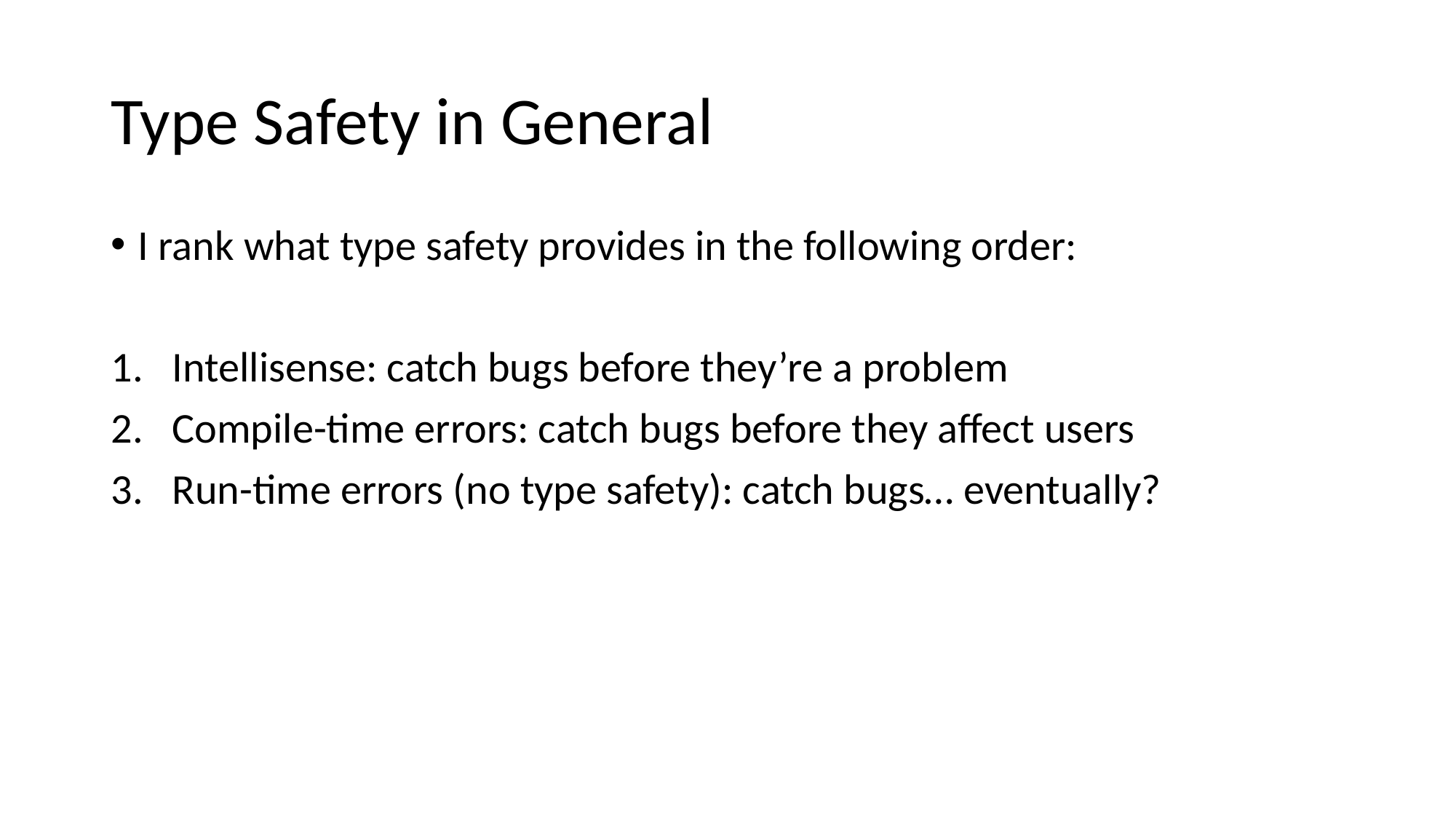

# Type Safety in General
I rank what type safety provides in the following order:

Intellisense: catch bugs before they’re a problem
Compile-time errors: catch bugs before they affect users
Run-time errors (no type safety): catch bugs… eventually?